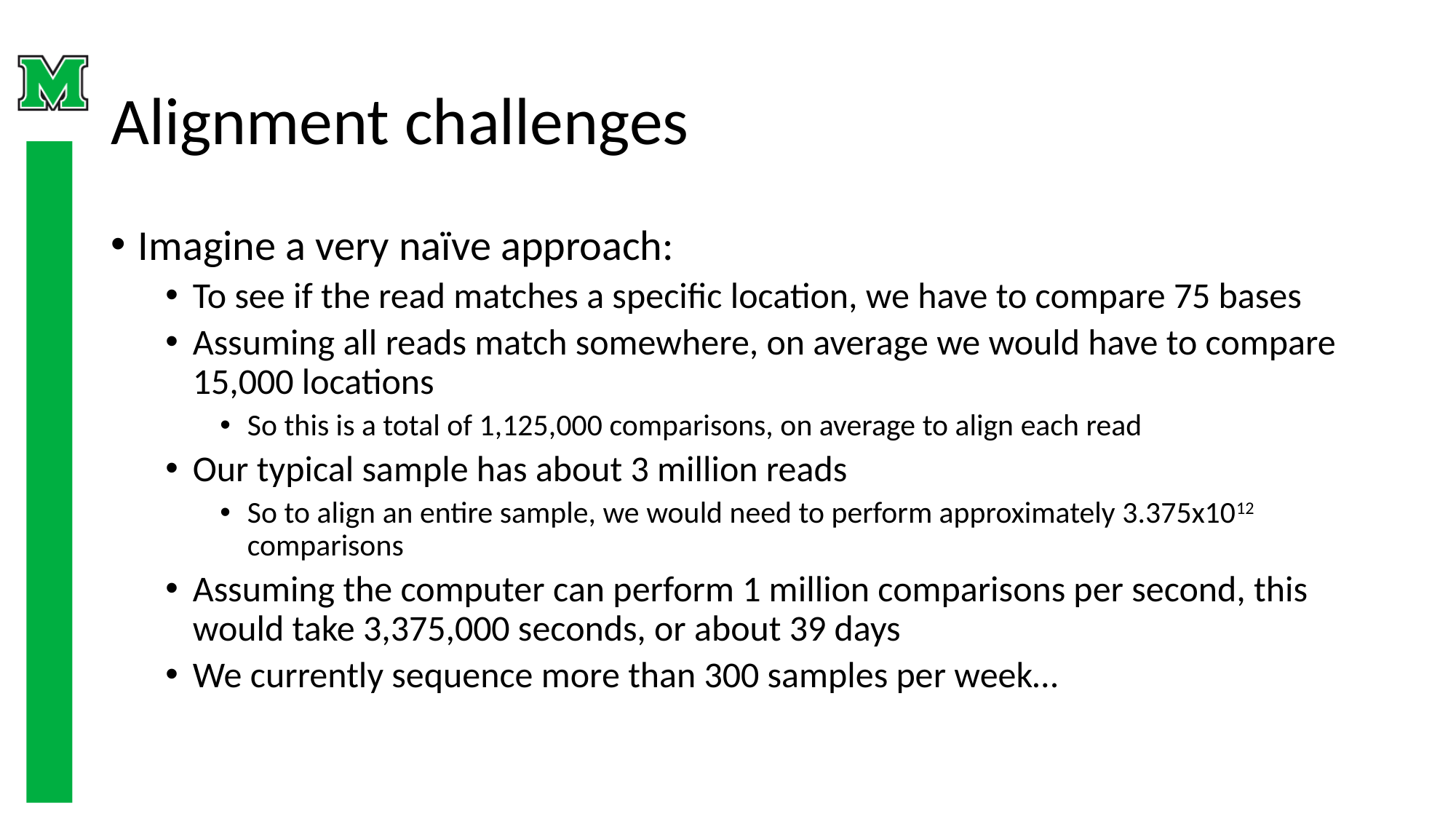

# Alignment challenges
Imagine a very naïve approach:
To see if the read matches a specific location, we have to compare 75 bases
Assuming all reads match somewhere, on average we would have to compare 15,000 locations
So this is a total of 1,125,000 comparisons, on average to align each read
Our typical sample has about 3 million reads
So to align an entire sample, we would need to perform approximately 3.375x1012 comparisons
Assuming the computer can perform 1 million comparisons per second, this would take 3,375,000 seconds, or about 39 days
We currently sequence more than 300 samples per week…